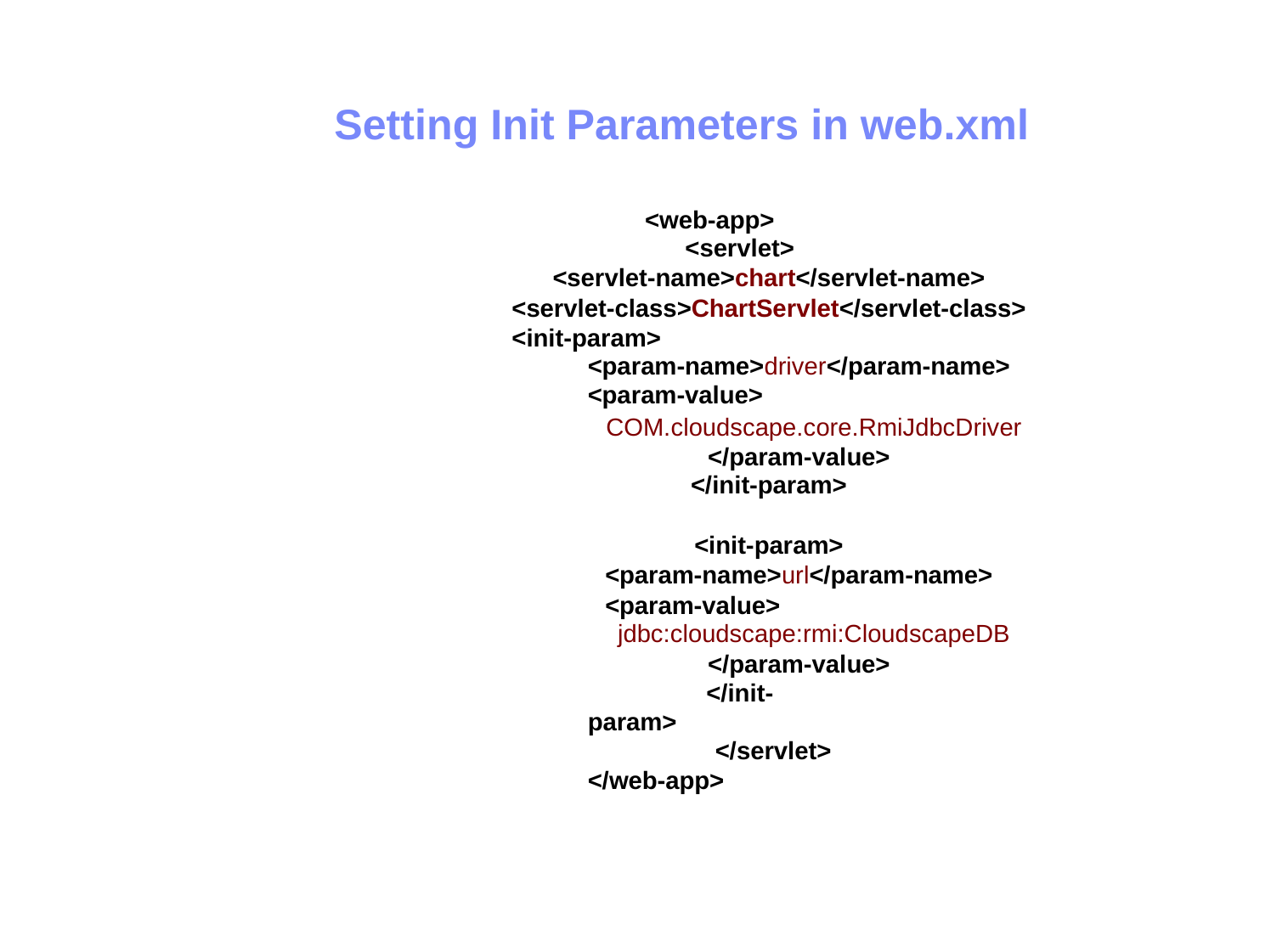

Antrix Consultancy Services

Setting Init Parameters in web.xml

<web-app>

<servlet>

<servlet-name>chart</servlet-name>

<servlet-class>ChartServlet</servlet-class>
<init-param>

<param-name>driver</param-name>
<param-value>

COM.cloudscape.core.RmiJdbcDriver

</param-value>

</init-param>

<init-param>

<param-name>url</param-name>
<param-value>

jdbc:cloudscape:rmi:CloudscapeDB

</param-value>

</init-param>
	</servlet>
</web-app>

Madhusudhanan.P.K.